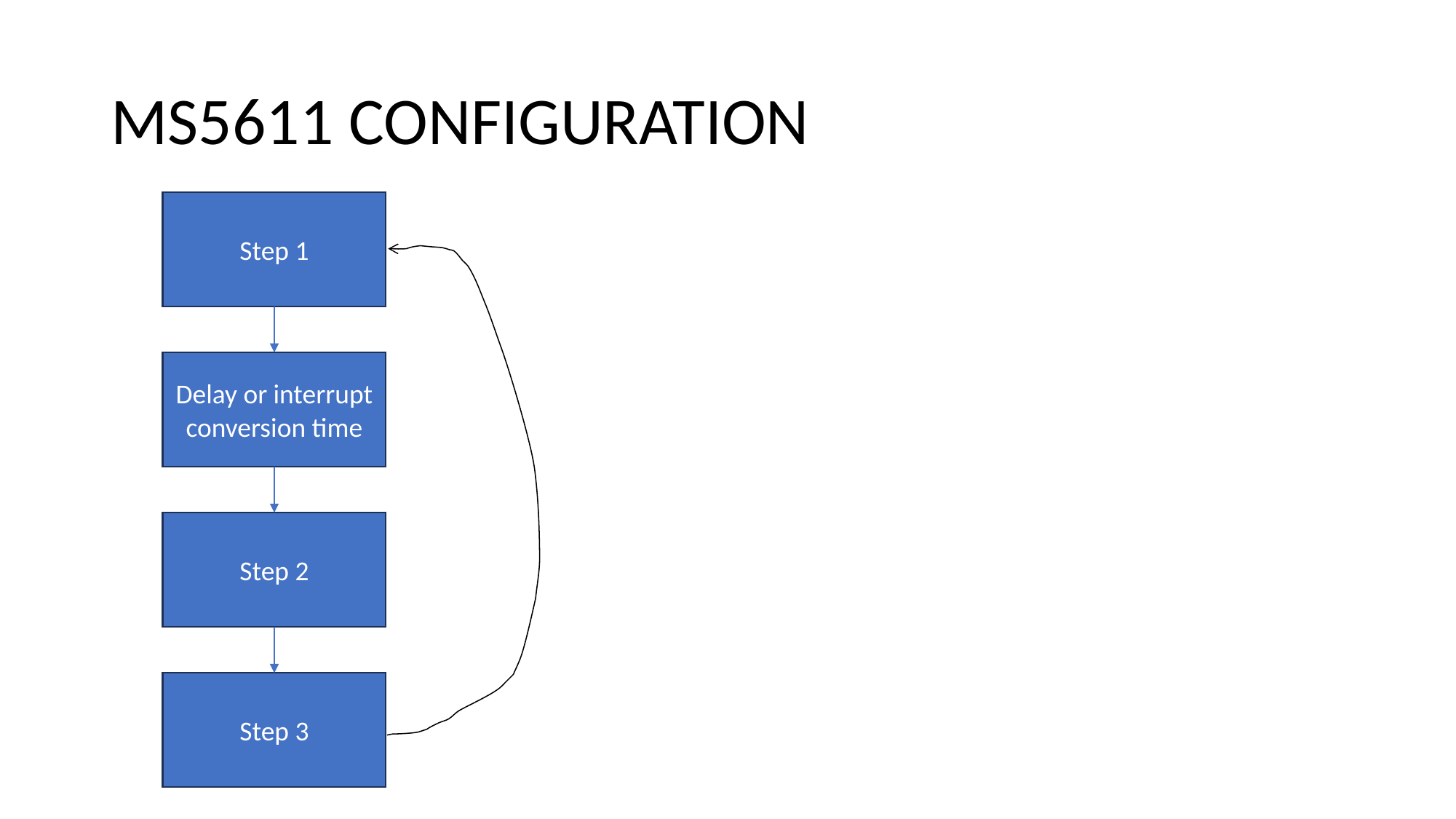

# MS5611 CONFIGURATION
Step 1

Delay or interrupt conversion time
Step 2
Step 3